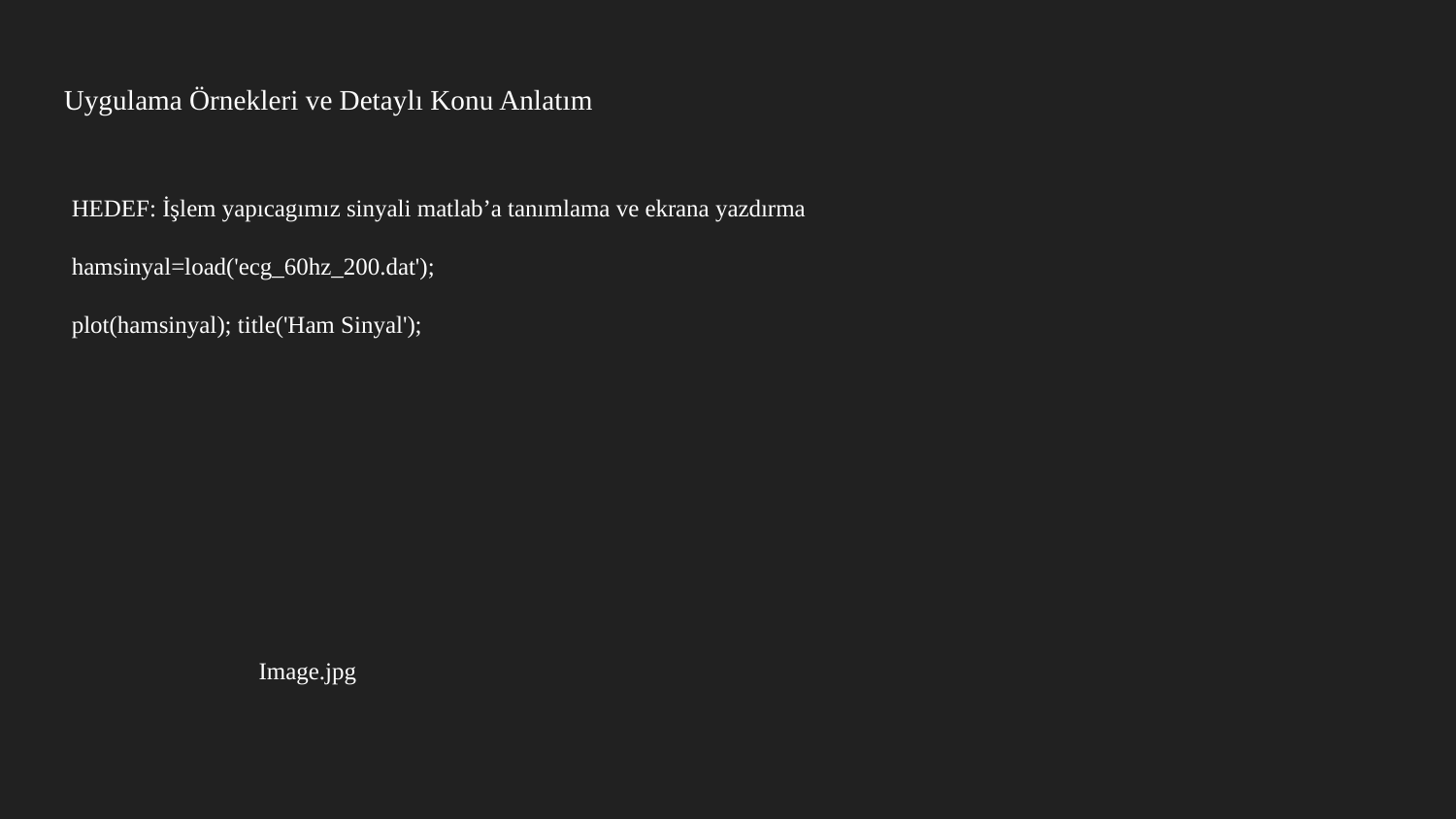

Uygulama Örnekleri ve Detaylı Konu Anlatım
HEDEF: İşlem yapıcagımız sinyali matlab’a tanımlama ve ekrana yazdırma

hamsinyal=load('ecg_60hz_200.dat');

plot(hamsinyal); title('Ham Sinyal');

Image.jpg